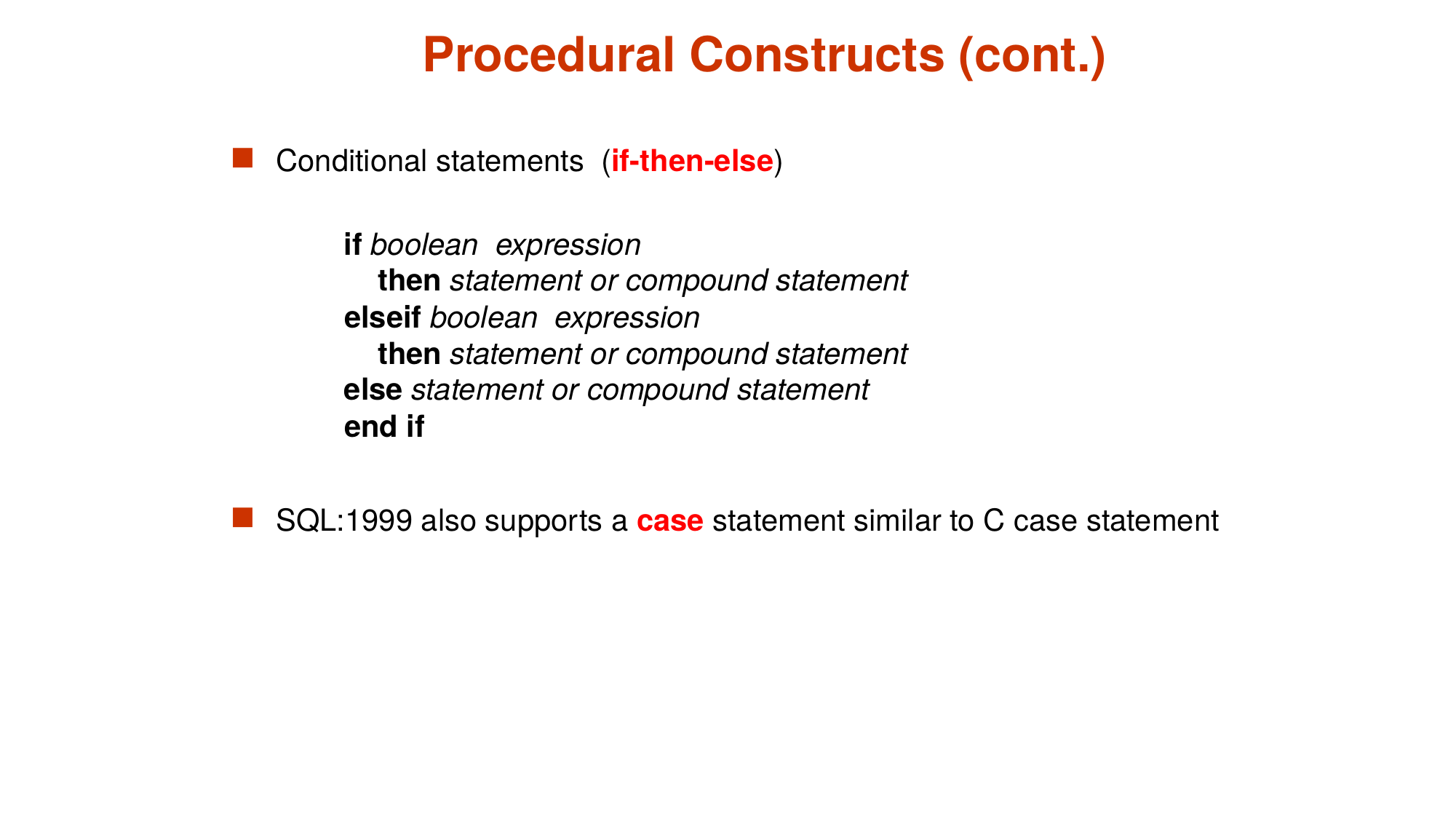

# Procedural Constructs (cont.)
Conditional statements  (if-then-else)
             if boolean  expression
	    then statement or compound statement
	elseif boolean  expression
	    then statement or compound statement
             else statement or compound statement
	end if

SQL:1999 also supports a case statement similar to C case statement